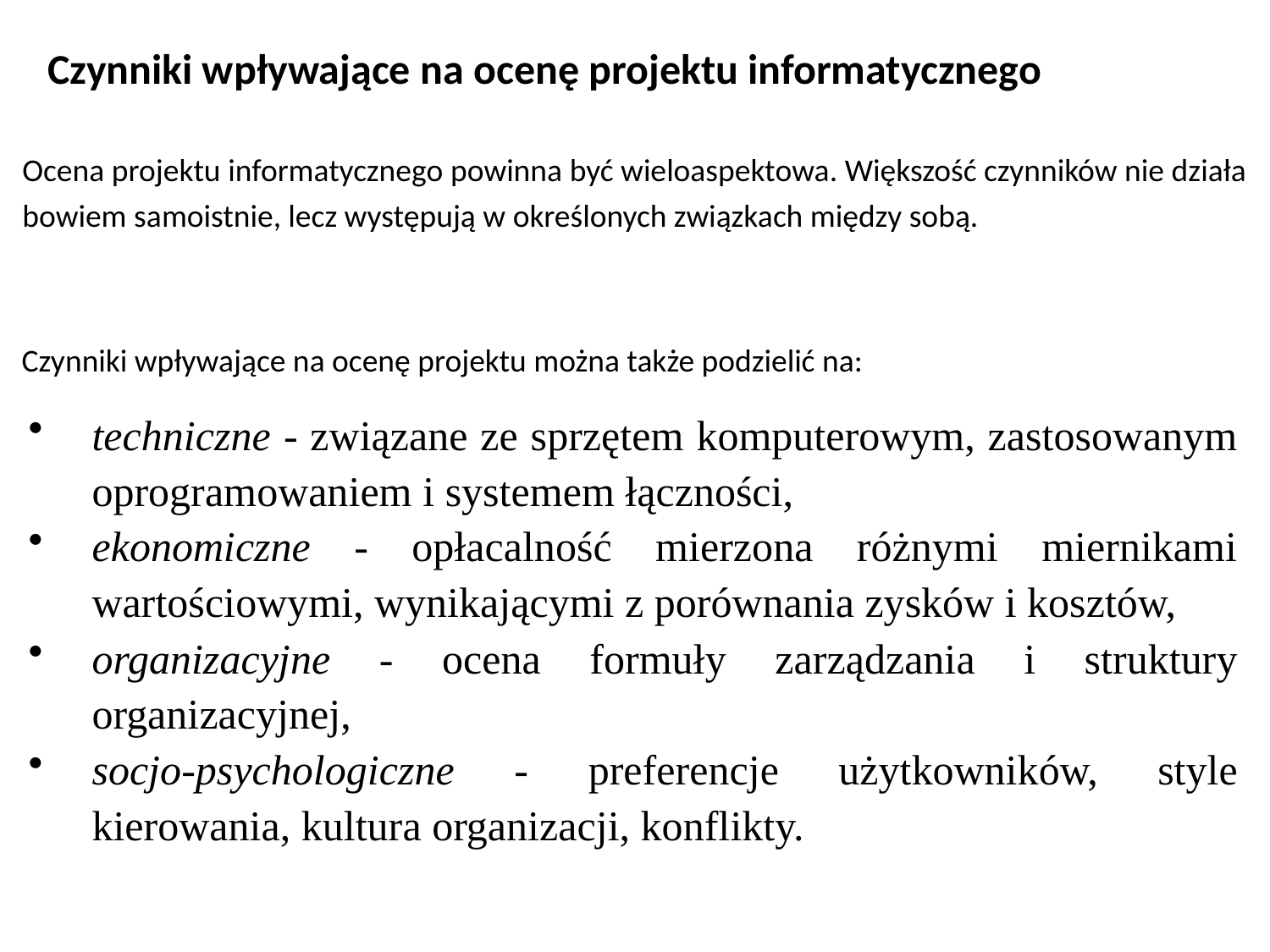

Czynniki wpływające na ocenę projektu informatycznego
Ocena projektu informatycznego powinna być wieloaspektowa. Większość czynników nie działa bowiem samoistnie, lecz występują w określonych związkach między sobą.
Czynniki wpływające na ocenę projektu można także podzielić na:
techniczne - związane ze sprzętem komputerowym, zastosowanym oprogramowaniem i systemem łączności,
ekonomiczne - opłacalność mierzona różnymi miernikami wartościowymi, wynikającymi z porównania zysków i kosztów,
organizacyjne - ocena formuły zarządzania i struktury organizacyjnej,
socjo-psychologiczne - preferencje użytkowników, style kierowania, kultura organizacji, konflikty.